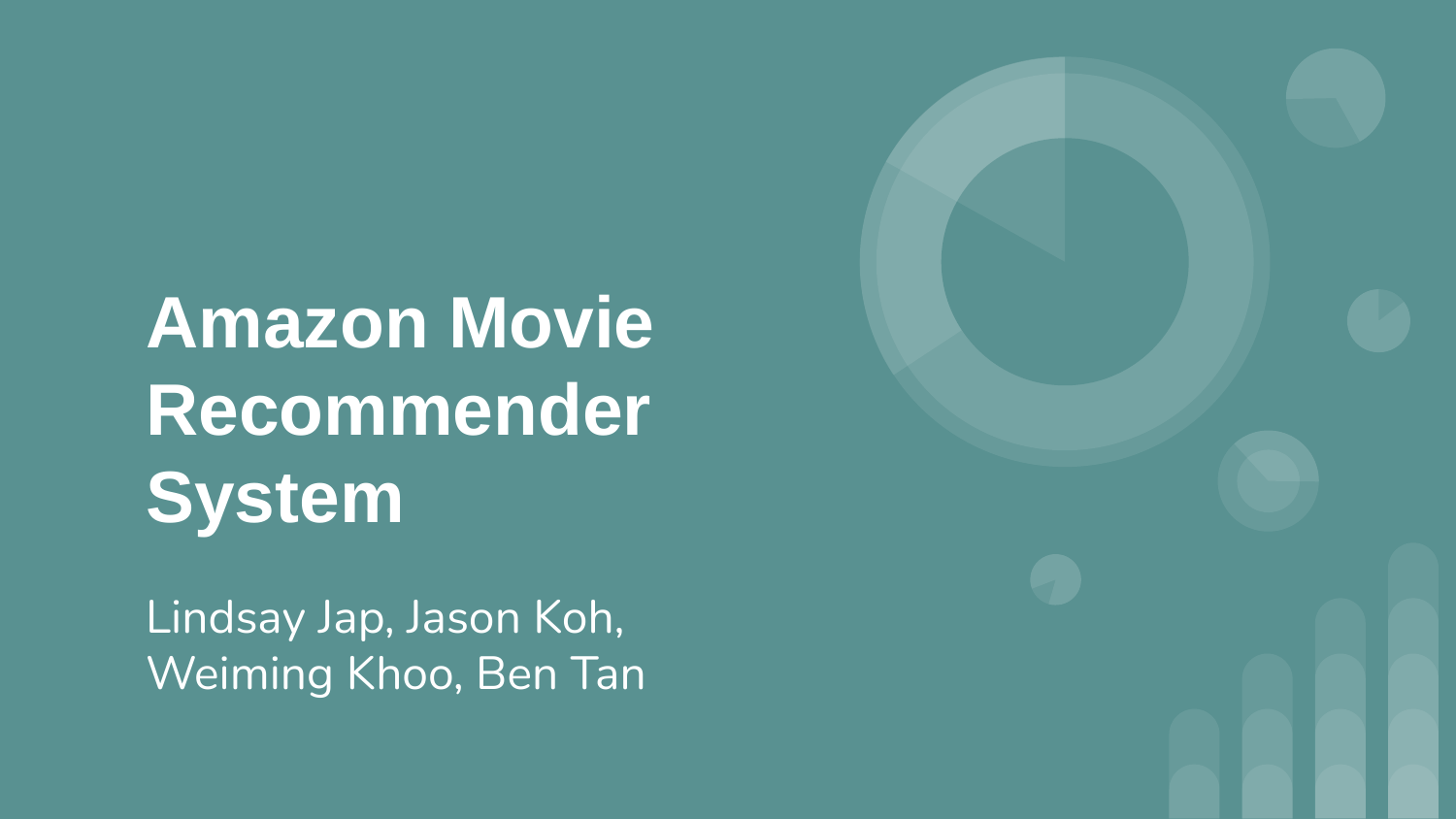

# Amazon Movie Recommender System
Lindsay Jap, Jason Koh, Weiming Khoo, Ben Tan